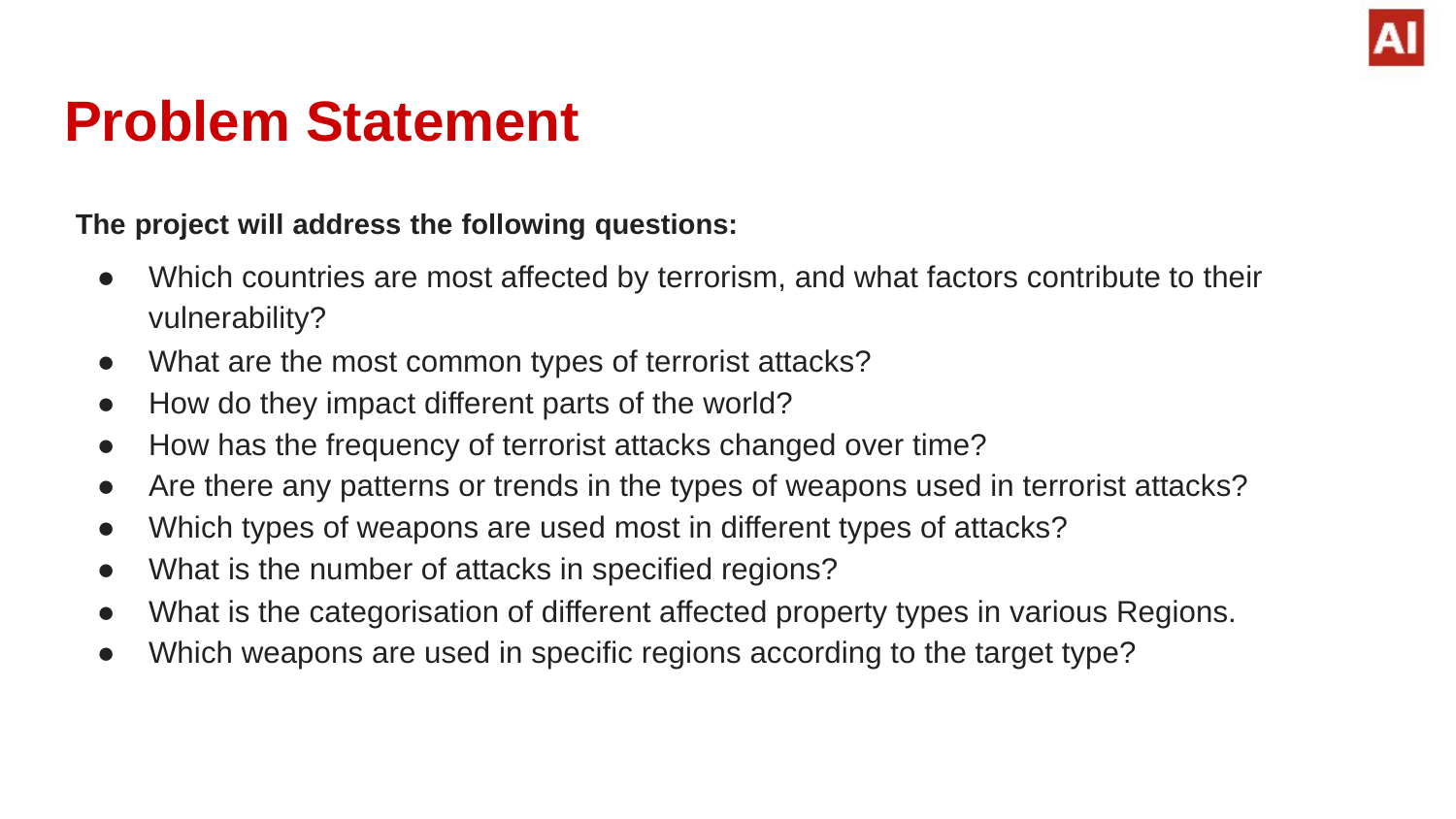

Problem Statement
The project will address the following questions:
● Which countries are most affected by terrorism, and what factors contribute to their
vulnerability?
● What are the most common types of terrorist attacks?
● How do they impact different parts of the world?
● How has the frequency of terrorist attacks changed over time?
● Are there any patterns or trends in the types of weapons used in terrorist attacks?
● Which types of weapons are used most in different types of attacks?
● What is the number of attacks in specified regions?
● What is the categorisation of different affected property types in various Regions.
● Which weapons are used in specific regions according to the target type?